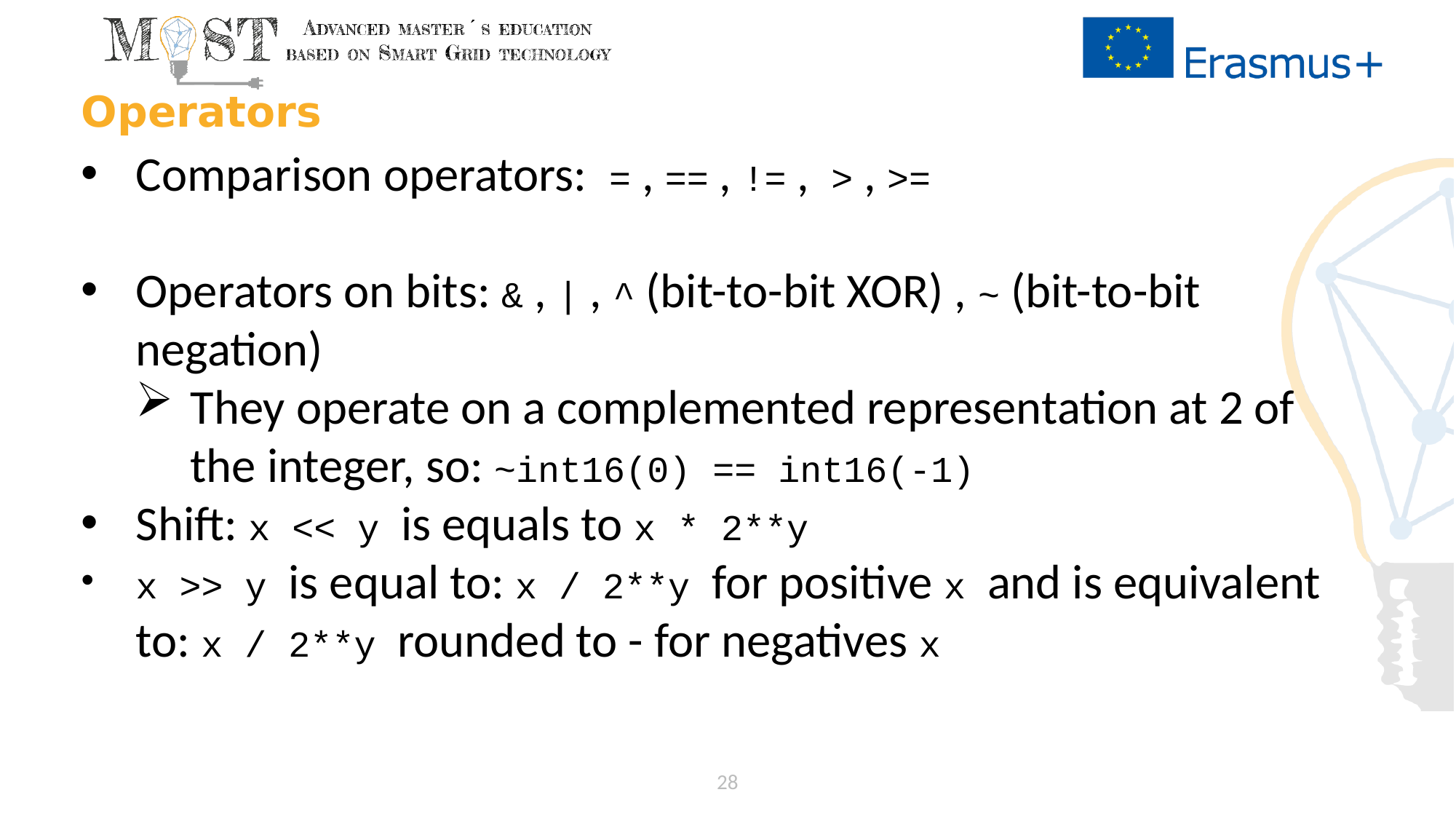

# Operators
Comparison operators:  = , == , != ,  > , >=

Operators on bits: & , | , ^ (bit-to-bit XOR) , ~ (bit-to-bit negation)
They operate on a complemented representation at 2 of the integer, so: ~int16(0) == int16(-1)
Shift: x << y is equals to x * 2**y
x >> y is equal to: x / 2**y for positive x and is equivalent to: x / 2**y rounded to - for negatives x
28